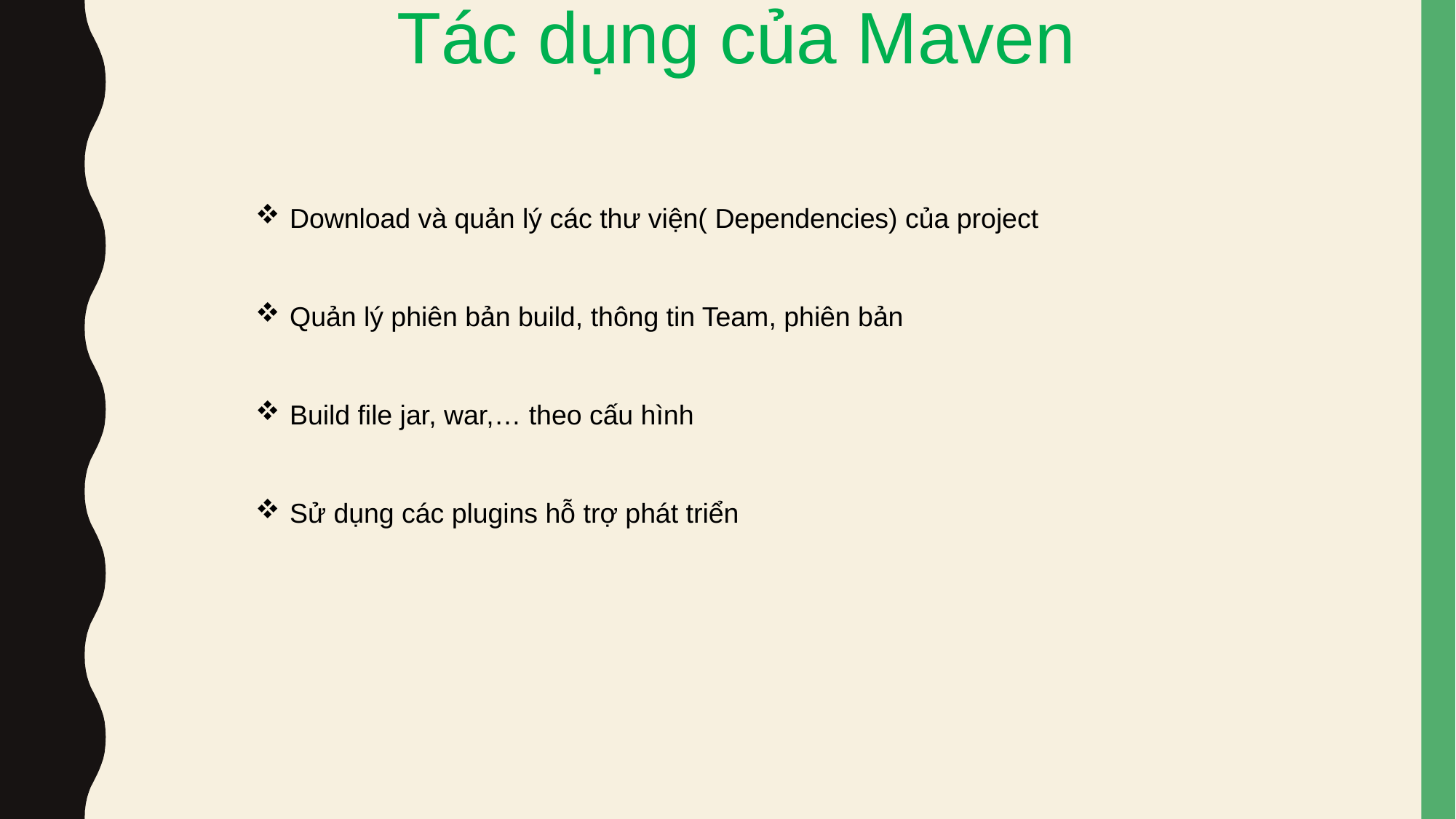

Tác dụng của Maven
Download và quản lý các thư viện( Dependencies) của project
Quản lý phiên bản build, thông tin Team, phiên bản
Build file jar, war,… theo cấu hình
Sử dụng các plugins hỗ trợ phát triển